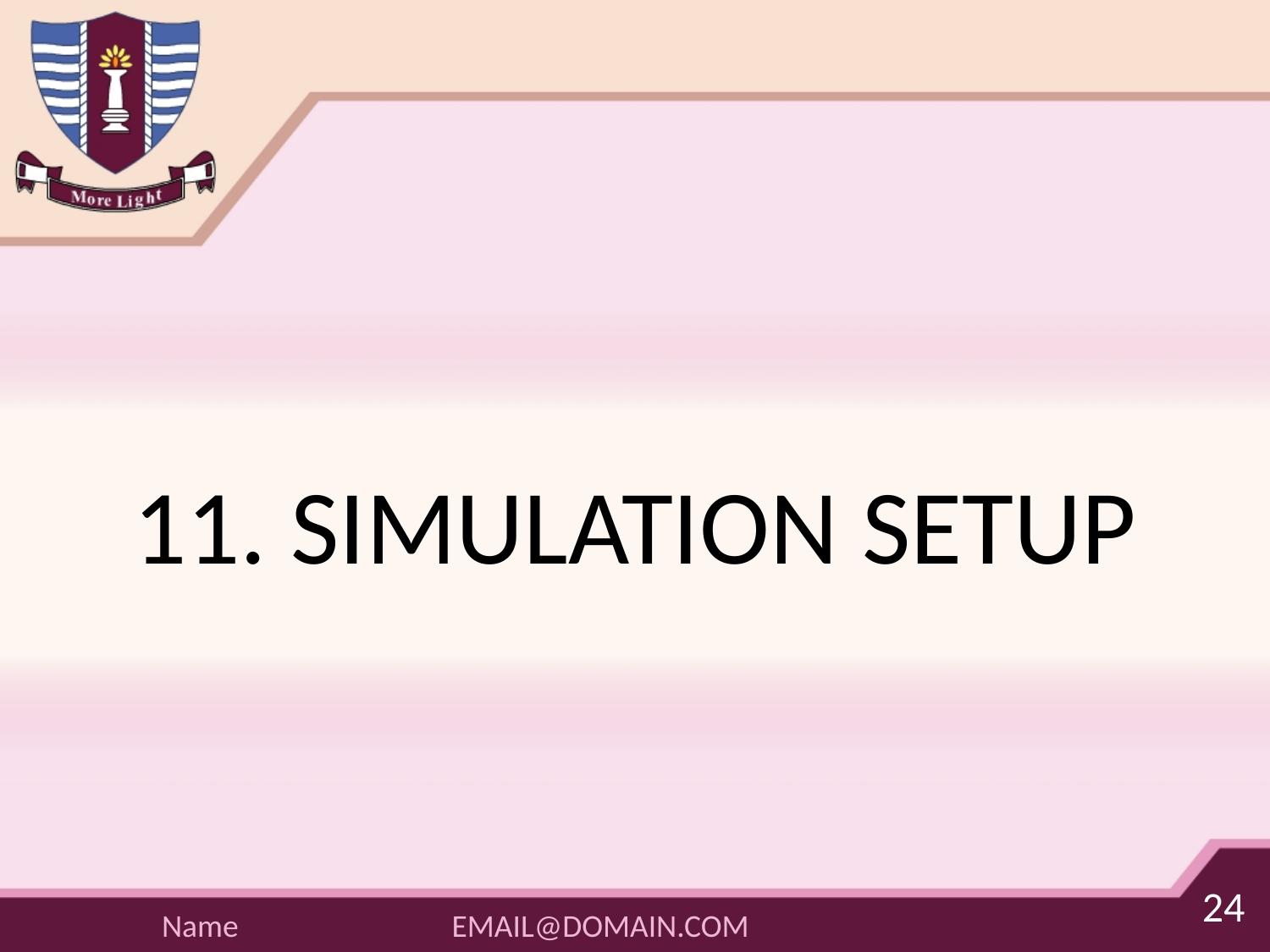

# 11. SIMULATION SETUP
24
EMAIL@DOMAIN.COM
Name